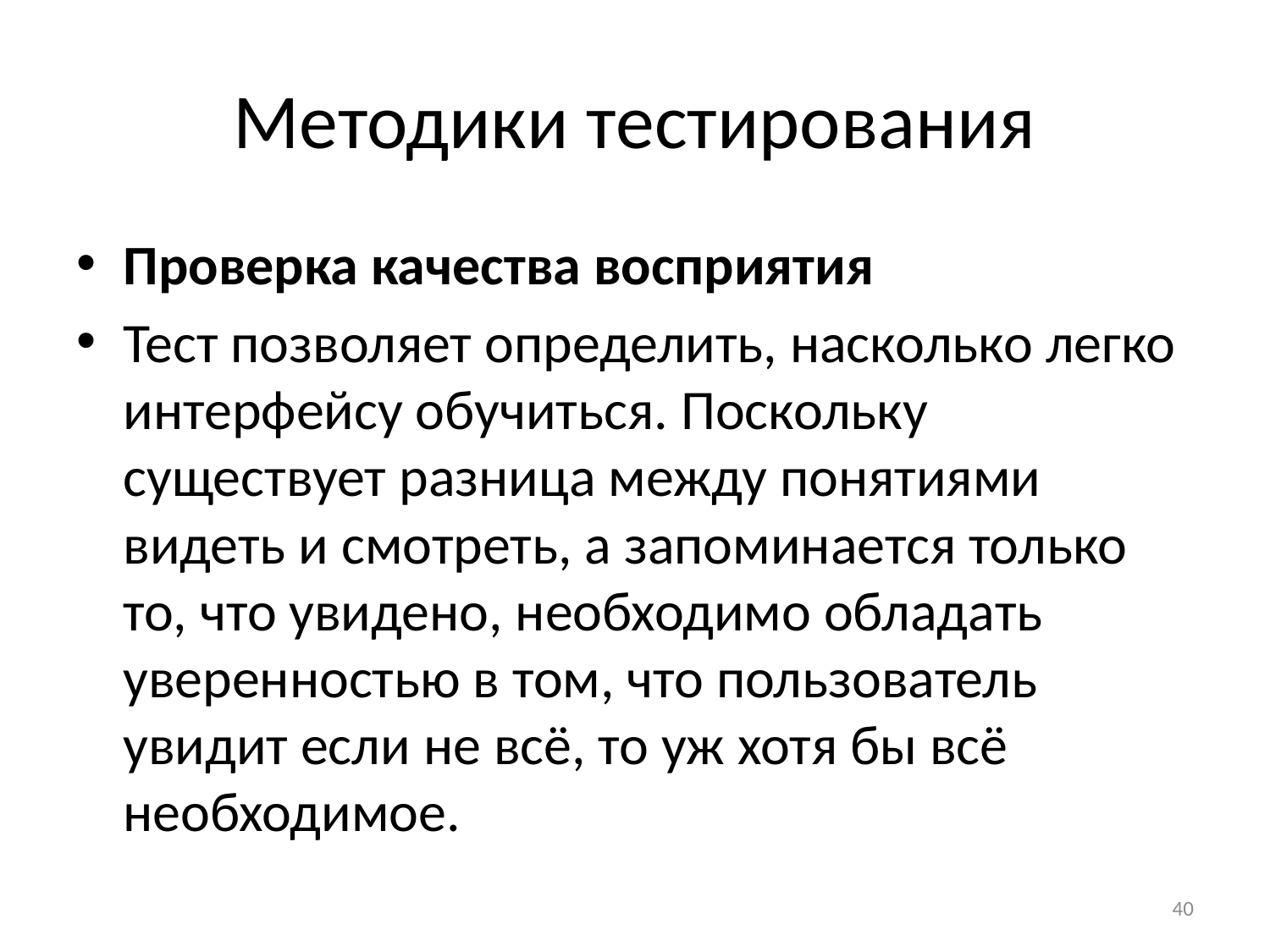

# Методики тестирования
Проверка качества восприятия
Тест позволяет определить, насколько легко интерфейсу обучиться. Поскольку существует разница между понятиями видеть и смотреть, а запоминается только то, что увидено, необходимо обладать уверенностью в том, что пользователь увидит если не всё, то уж хотя бы всё необходимое.
40